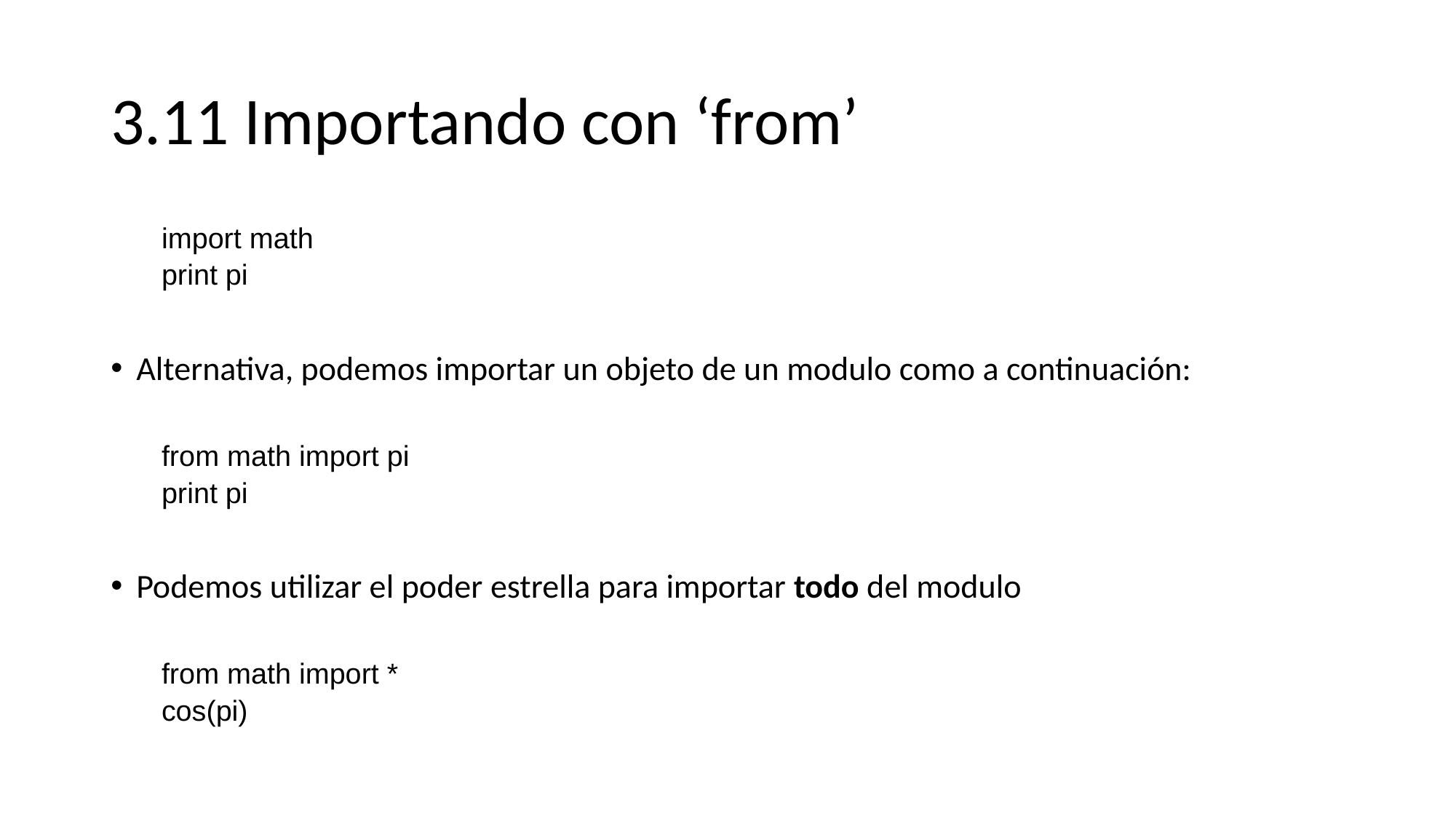

# 3.11 Importando con ‘from’
import math
print pi

Alternativa, podemos importar un objeto de un modulo como a continuación:

from math import pi
print pi

Podemos utilizar el poder estrella para importar todo del modulo

from math import *
cos(pi)